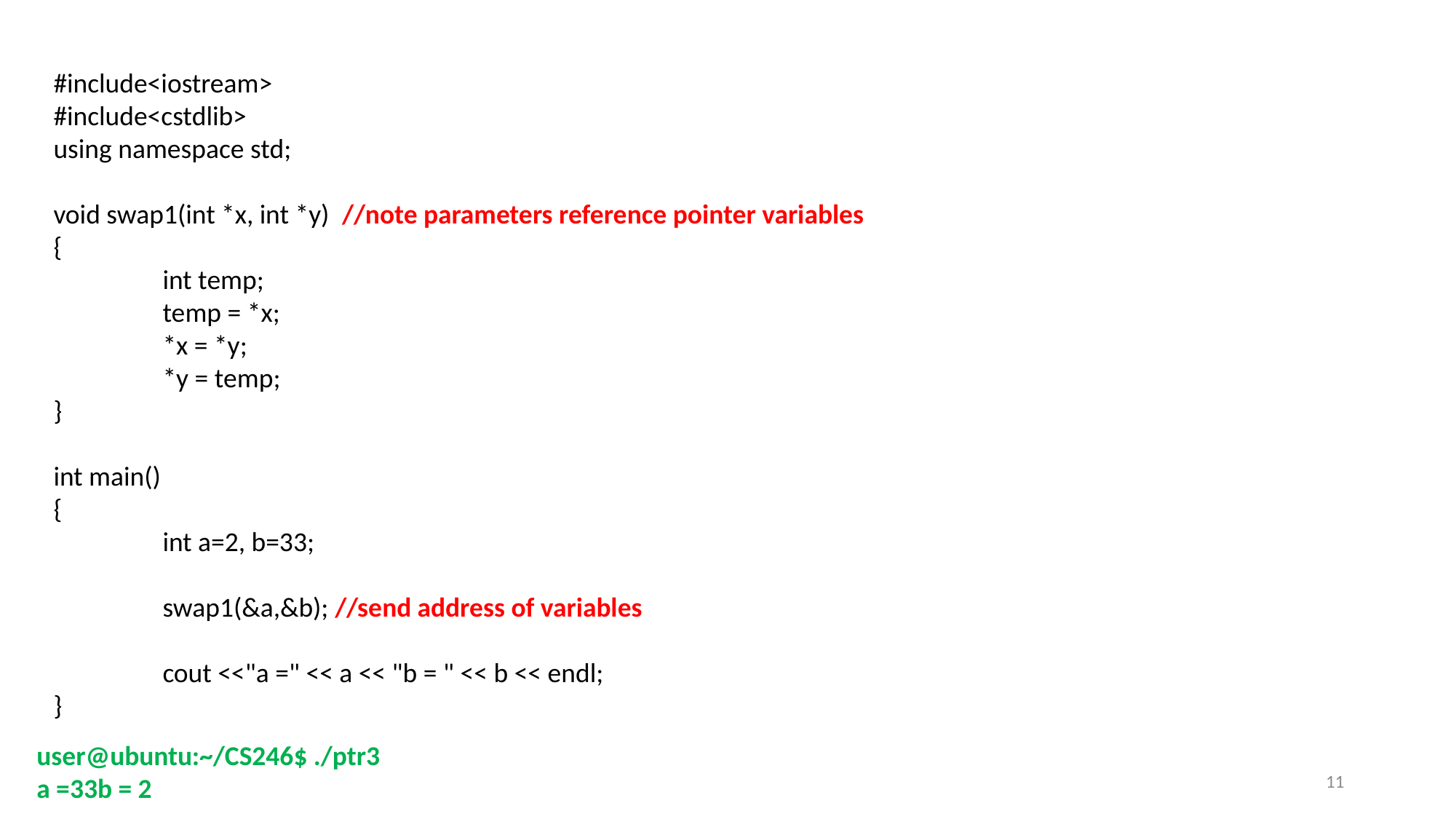

#include<iostream>
#include<cstdlib>
using namespace std;

void swap1(int *x, int *y)  //note parameters reference pointer variables
{
	int temp;
	temp = *x;
	*x = *y;
	*y = temp;
}

int main()
{
	int a=2, b=33;

	swap1(&a,&b); //send address of variables

	cout <<"a =" << a << "b = " << b << endl;
}
user@ubuntu:~/CS246$ ./ptr3
a =33b = 2
11